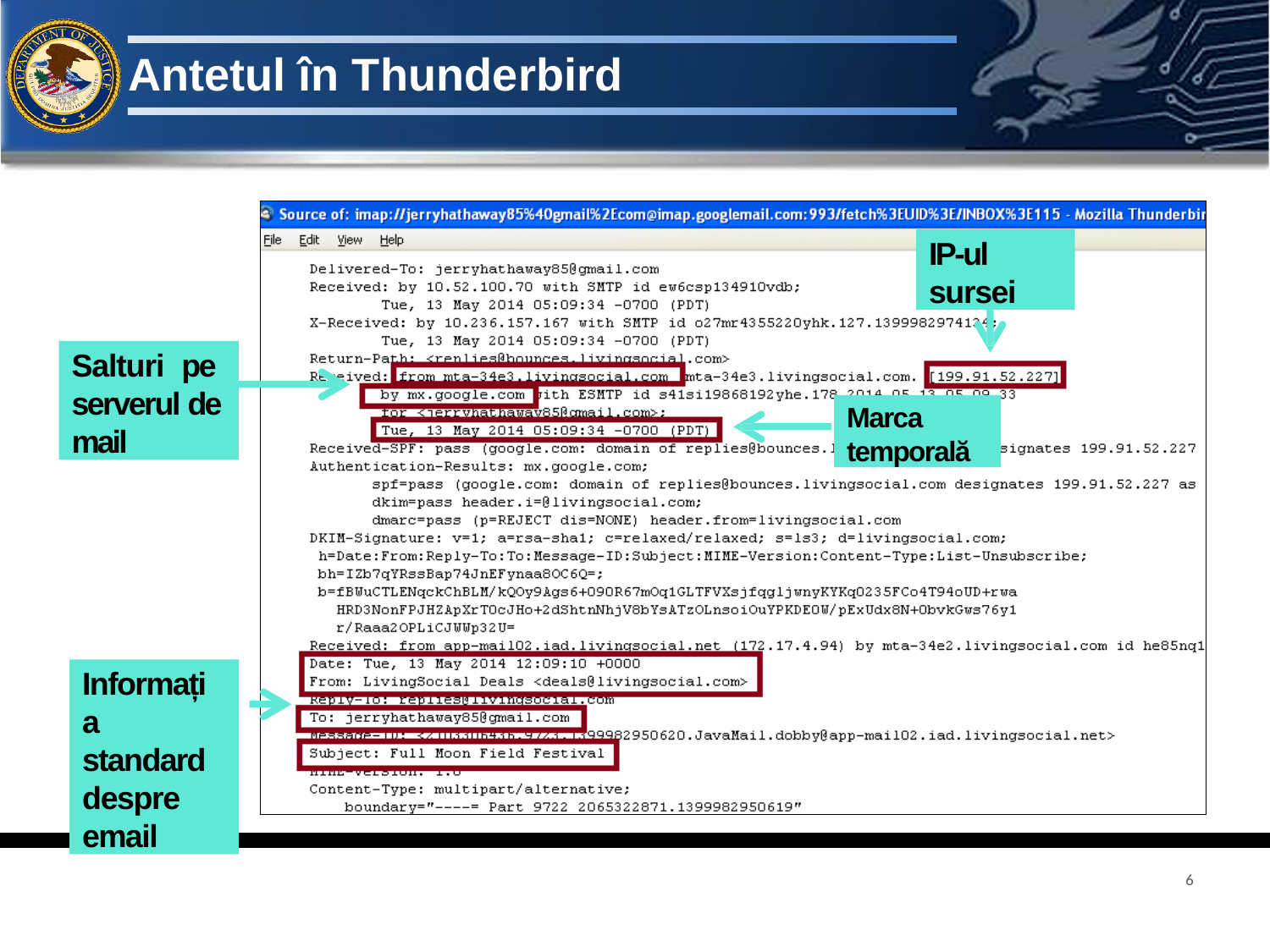

# Antetul în Thunderbird

IP-ul sursei

Salturi  pe serverul de mail

Marca temporală

Informația standard despre email

6